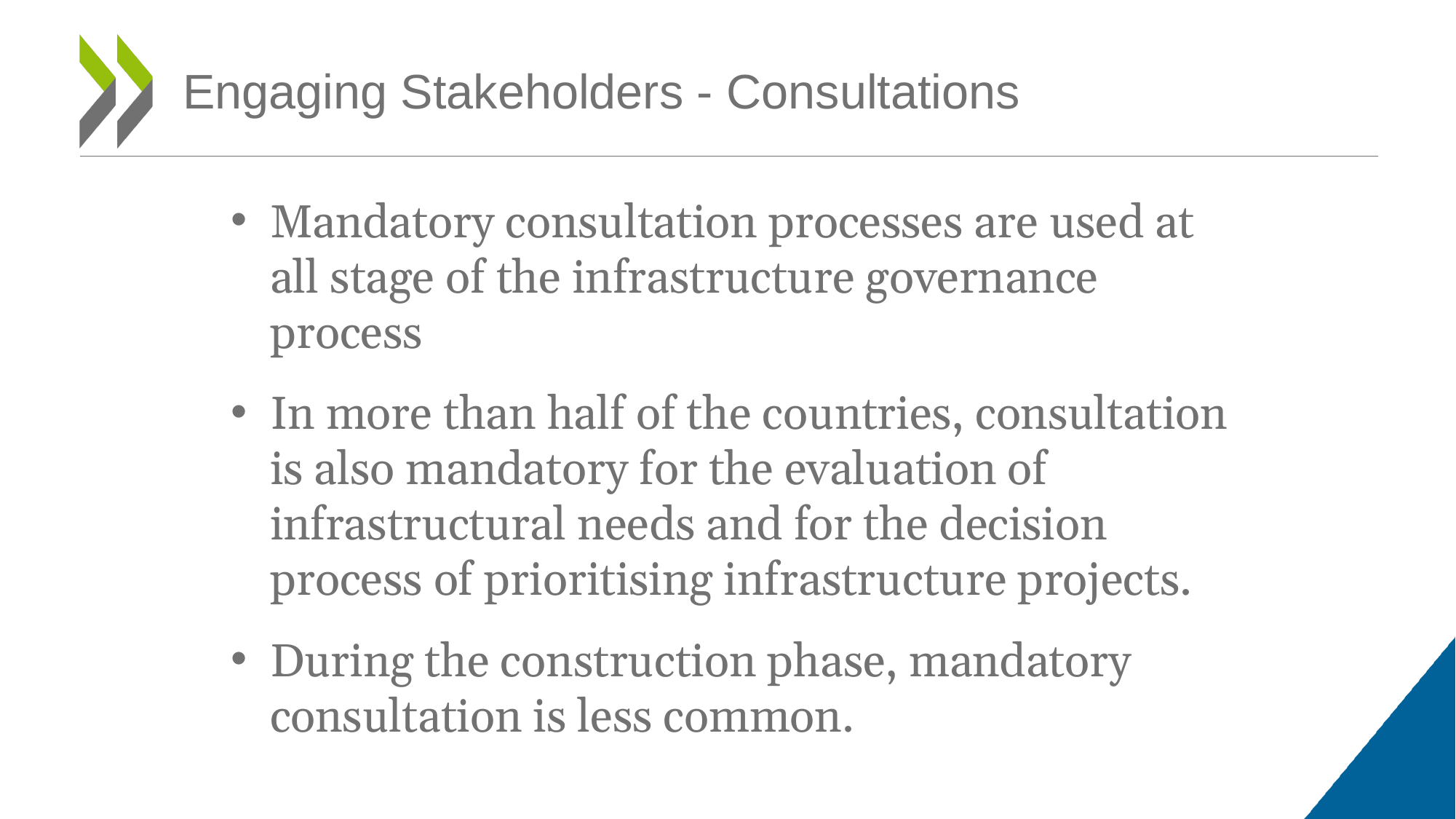

# Engaging Stakeholders - Consultations
Mandatory consultation processes are used at all stage of the infrastructure governance process
In more than half of the countries, consultation is also mandatory for the evaluation of infrastructural needs and for the decision process of prioritising infrastructure projects.
During the construction phase, mandatory consultation is less common.

15